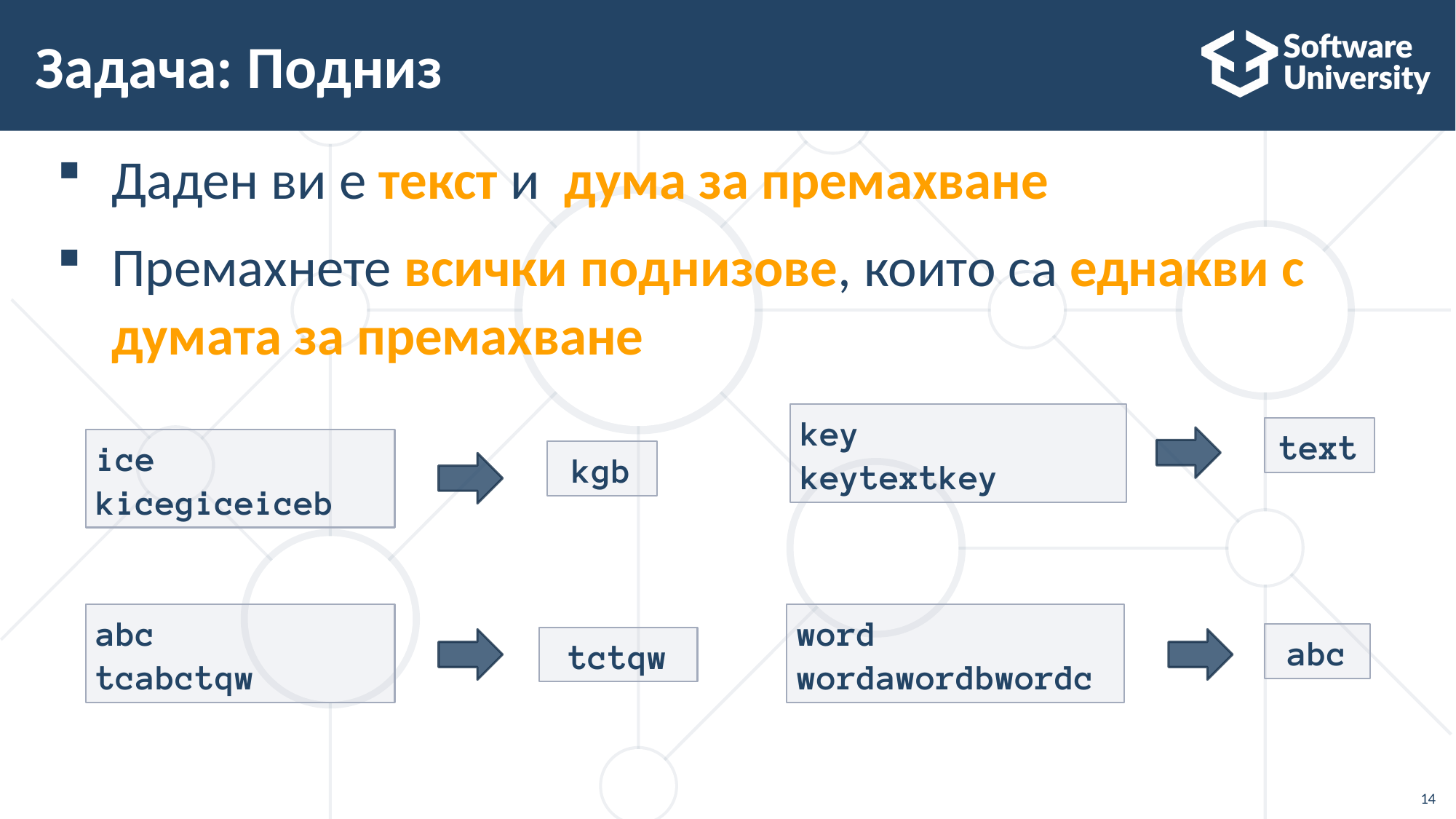

# Задача: Подниз
Даден ви е текст и  дума за премахване
Премахнете всички поднизове, които са еднакви с
думата за премахване
key
keytextkey
text

ice
kicegiceiceb
kgb

abc
tcabctqw
word
wordawordbwordc
abc
tctqw

14